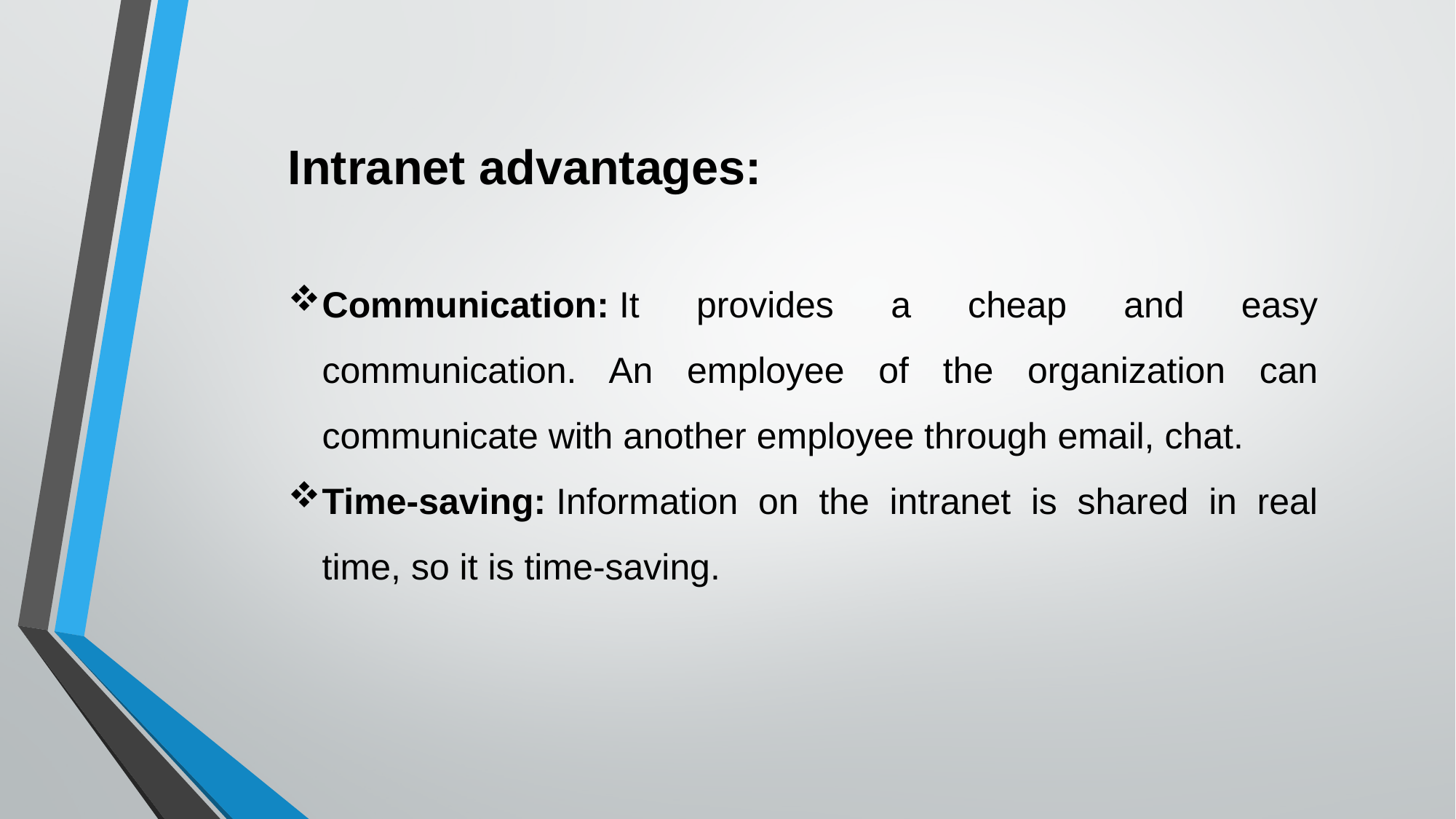

Intranet advantages:
Communication: It provides a cheap and easy communication. An employee of the organization can communicate with another employee through email, chat.
Time-saving: Information on the intranet is shared in real time, so it is time-saving.